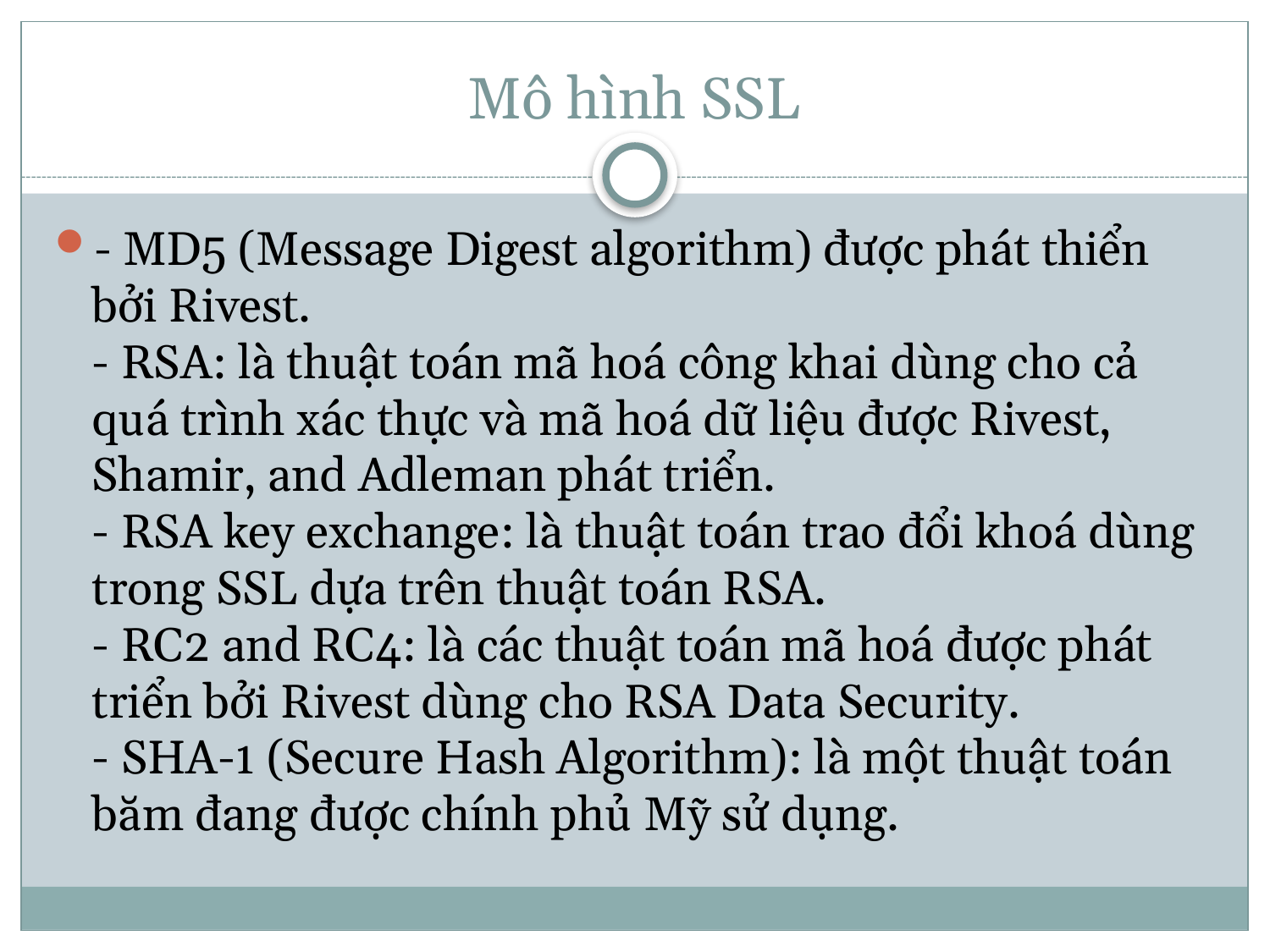

# Mô hình SSL
- MD5 (Message Digest algorithm) được phát thiển bởi Rivest.
- RSA: là thuật toán mã hoá công khai dùng cho cả quá trình xác thực và mã hoá dữ liệu được Rivest, Shamir, and Adleman phát triển.
- RSA key exchange: là thuật toán trao đổi khoá dùng trong SSL dựa trên thuật toán RSA.
- RC2 and RC4: là các thuật toán mã hoá được phát triển bởi Rivest dùng cho RSA Data Security.
- SHA-1 (Secure Hash Algorithm): là một thuật toán băm đang được chính phủ Mỹ sử dụng.